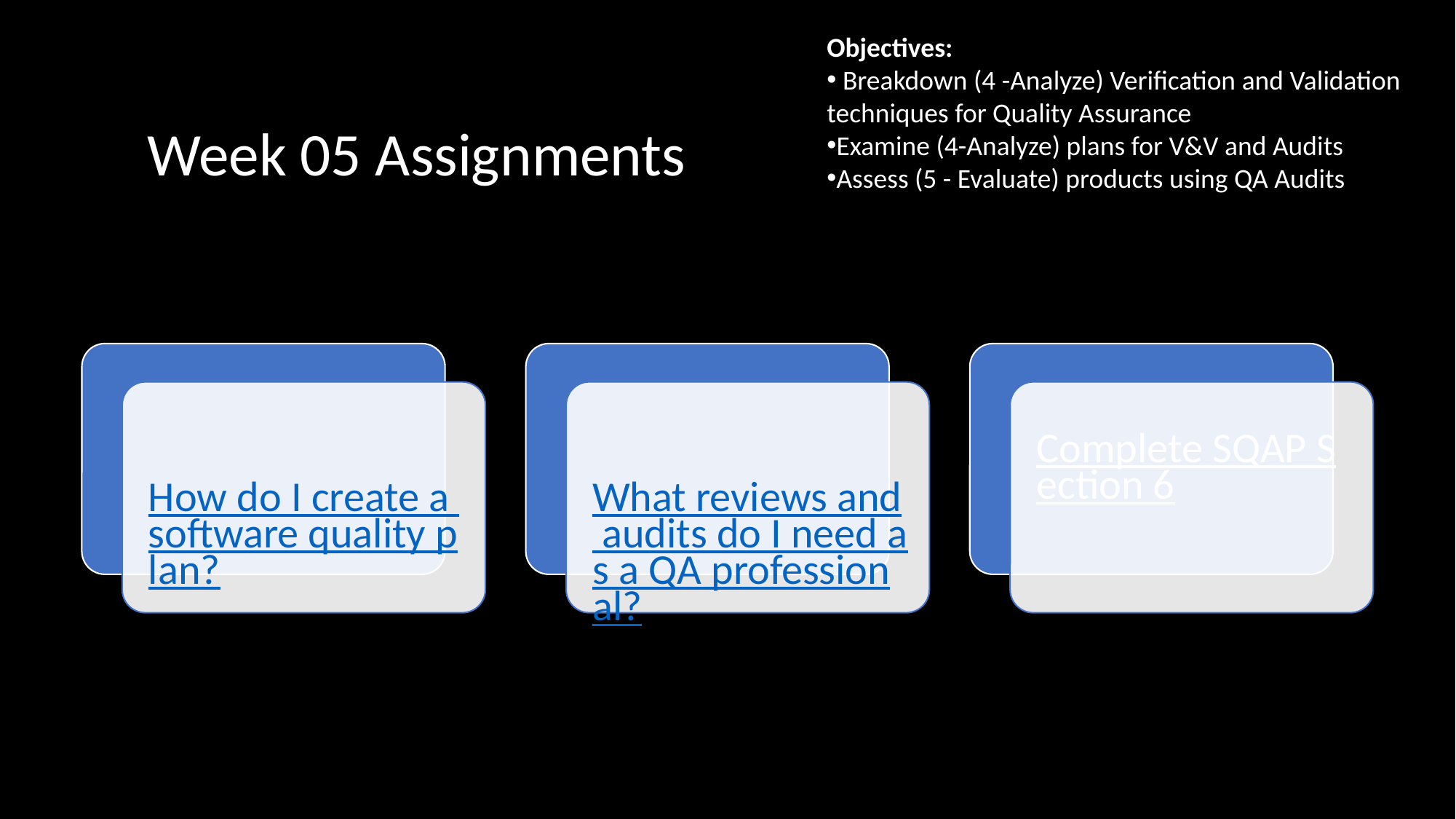

Objectives:
 Breakdown (4 -Analyze) Verification and Validation techniques for Quality Assurance
Examine (4-Analyze) plans for V&V and Audits
Assess (5 - Evaluate) products using QA Audits
# Week 05 Assignments
How do I create a software quality plan?
What reviews and audits do I need as a QA professional?
Complete SQAP Section 6